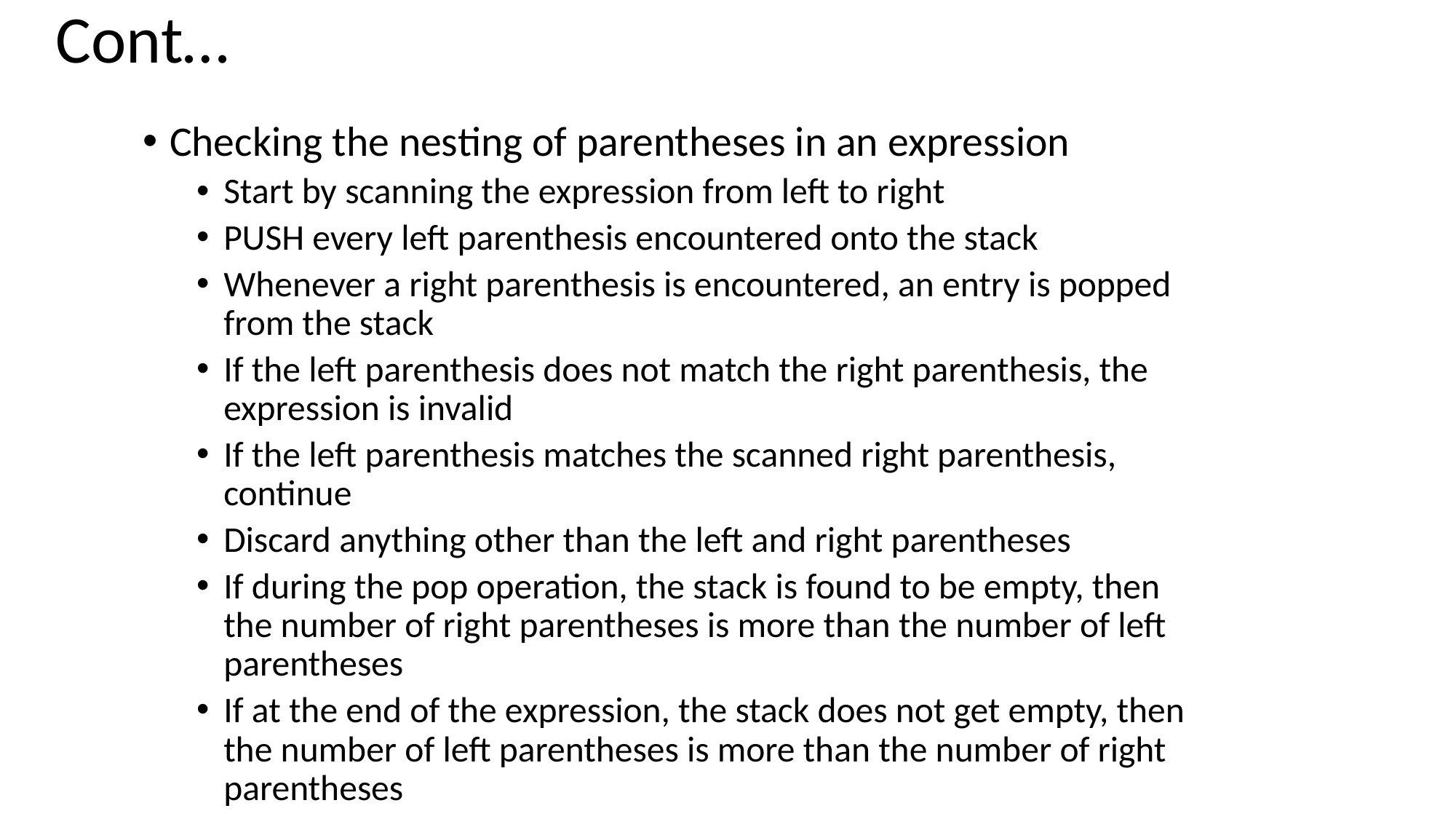

# Cont…
Checking the nesting of parentheses in an expression
Start by scanning the expression from left to right
PUSH every left parenthesis encountered onto the stack
Whenever a right parenthesis is encountered, an entry is popped from the stack
If the left parenthesis does not match the right parenthesis, the expression is invalid
If the left parenthesis matches the scanned right parenthesis, continue
Discard anything other than the left and right parentheses
If during the pop operation, the stack is found to be empty, then the number of right parentheses is more than the number of left parentheses
If at the end of the expression, the stack does not get empty, then the number of left parentheses is more than the number of right parentheses